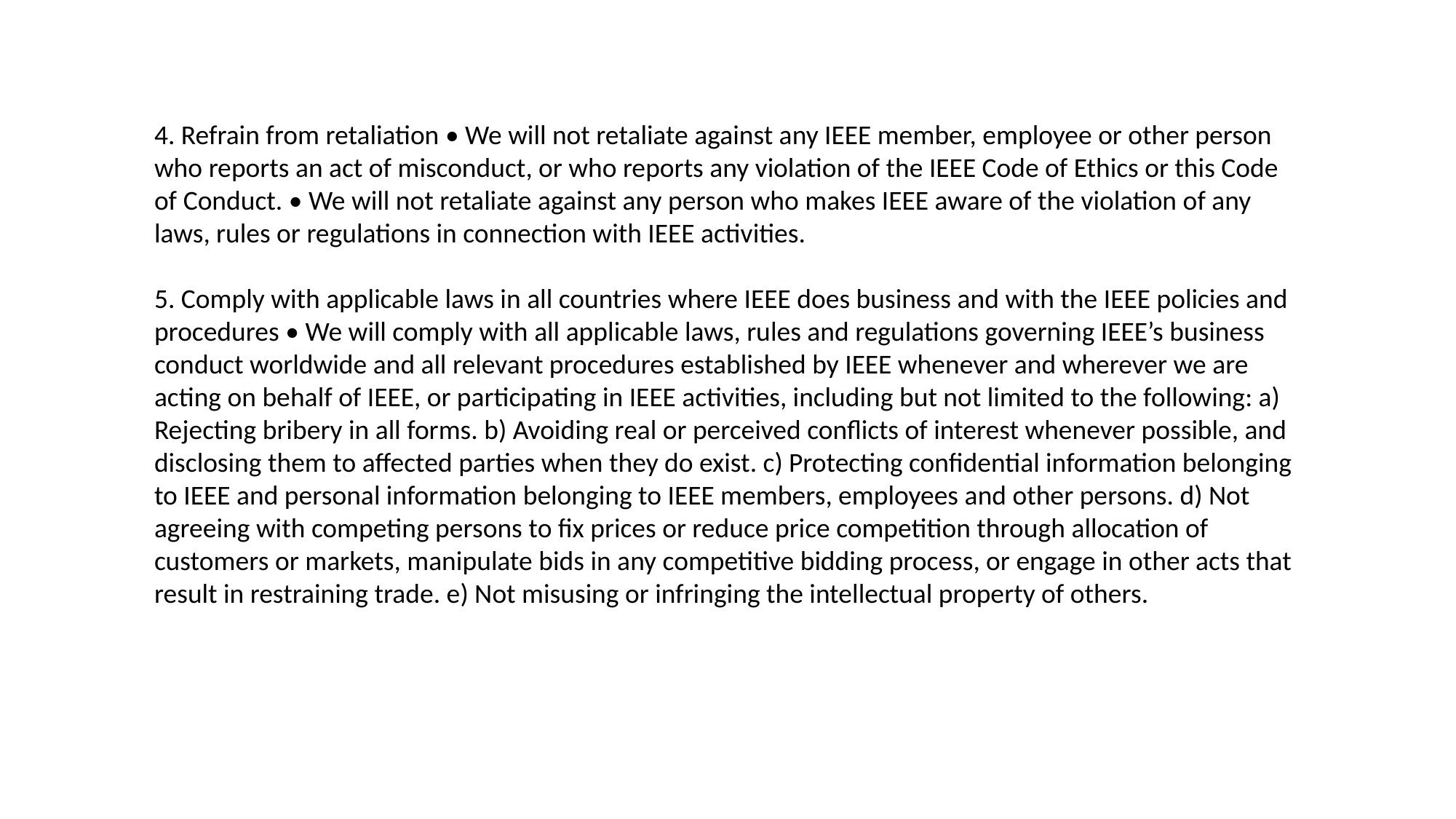

4. Refrain from retaliation • We will not retaliate against any IEEE member, employee or other person who reports an act of misconduct, or who reports any violation of the IEEE Code of Ethics or this Code of Conduct. • We will not retaliate against any person who makes IEEE aware of the violation of any laws, rules or regulations in connection with IEEE activities.

5. Comply with applicable laws in all countries where IEEE does business and with the IEEE policies and procedures • We will comply with all applicable laws, rules and regulations governing IEEE’s business conduct worldwide and all relevant procedures established by IEEE whenever and wherever we are acting on behalf of IEEE, or participating in IEEE activities, including but not limited to the following: a) Rejecting bribery in all forms. b) Avoiding real or perceived conflicts of interest whenever possible, and disclosing them to affected parties when they do exist. c) Protecting confidential information belonging to IEEE and personal information belonging to IEEE members, employees and other persons. d) Not agreeing with competing persons to fix prices or reduce price competition through allocation of customers or markets, manipulate bids in any competitive bidding process, or engage in other acts that result in restraining trade. e) Not misusing or infringing the intellectual property of others.